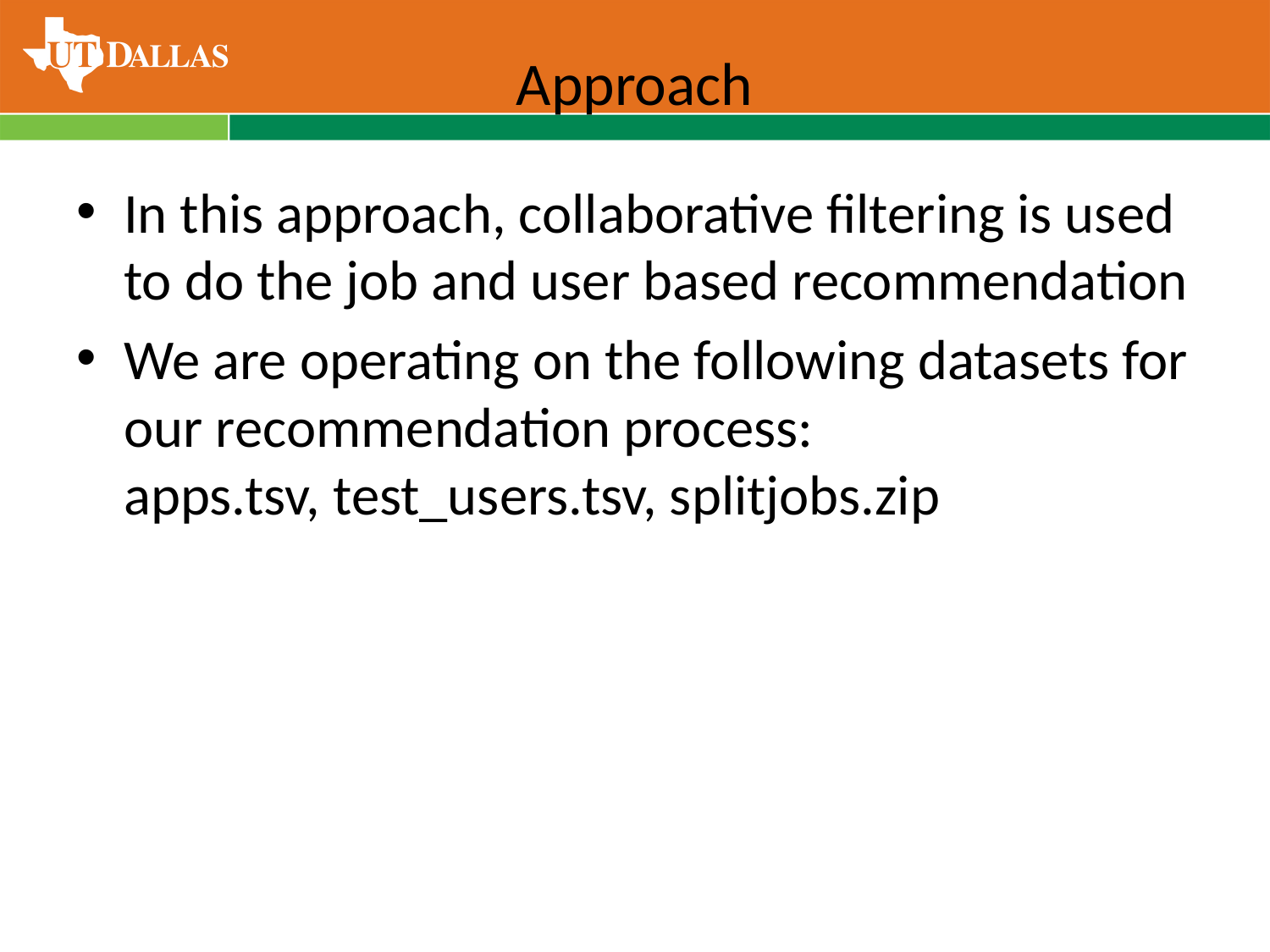

# Approach
In this approach, collaborative filtering is used to do the job and user based recommendation
We are operating on the following datasets for our recommendation process:
apps.tsv, test_users.tsv, splitjobs.zip